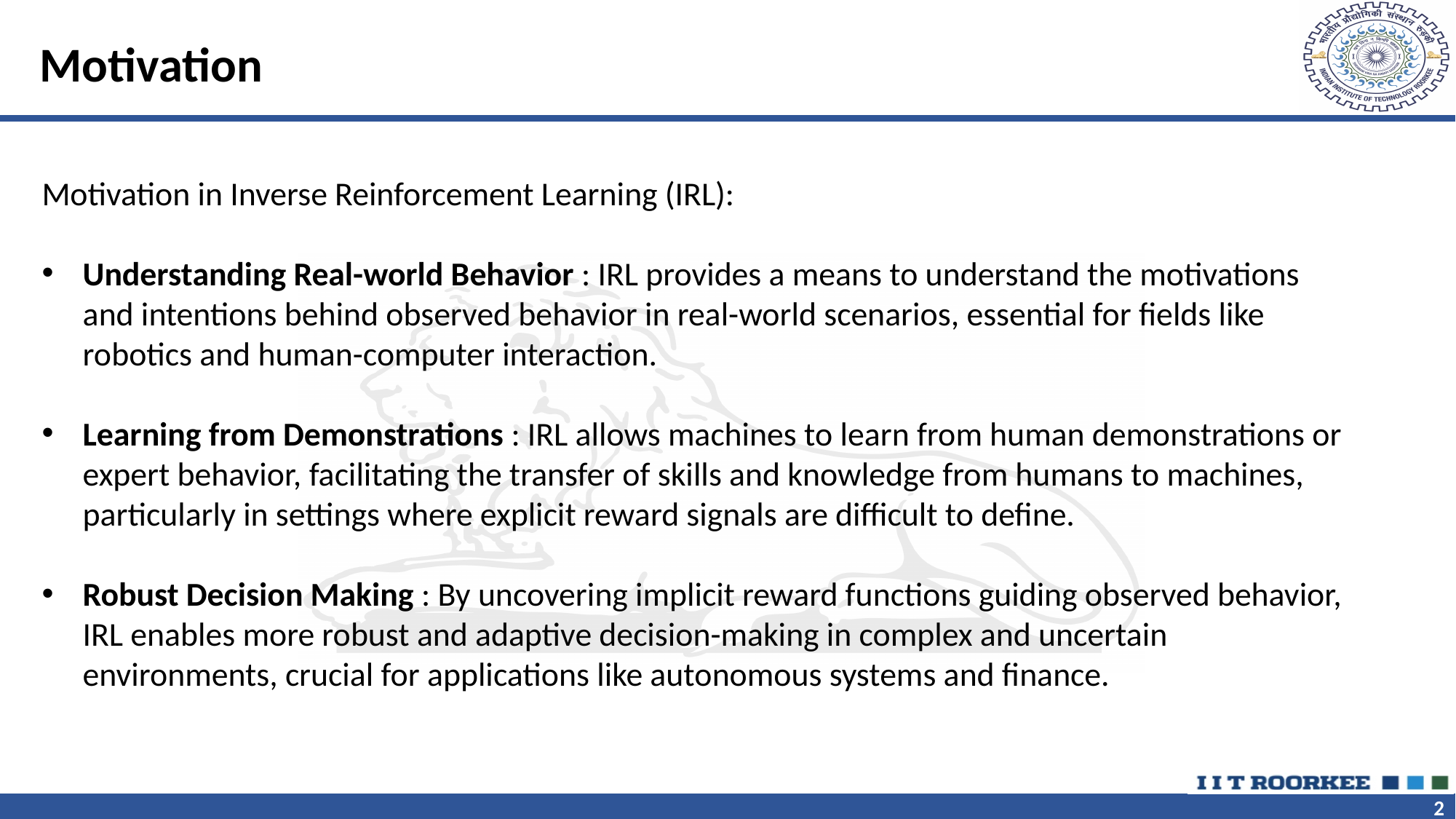

# Motivation

Motivation in Inverse Reinforcement Learning (IRL):

Understanding Real-world Behavior : IRL provides a means to understand the motivations and intentions behind observed behavior in real-world scenarios, essential for fields like robotics and human-computer interaction.

Learning from Demonstrations : IRL allows machines to learn from human demonstrations or expert behavior, facilitating the transfer of skills and knowledge from humans to machines, particularly in settings where explicit reward signals are difficult to define.

Robust Decision Making : By uncovering implicit reward functions guiding observed behavior, IRL enables more robust and adaptive decision-making in complex and uncertain environments, crucial for applications like autonomous systems and finance.